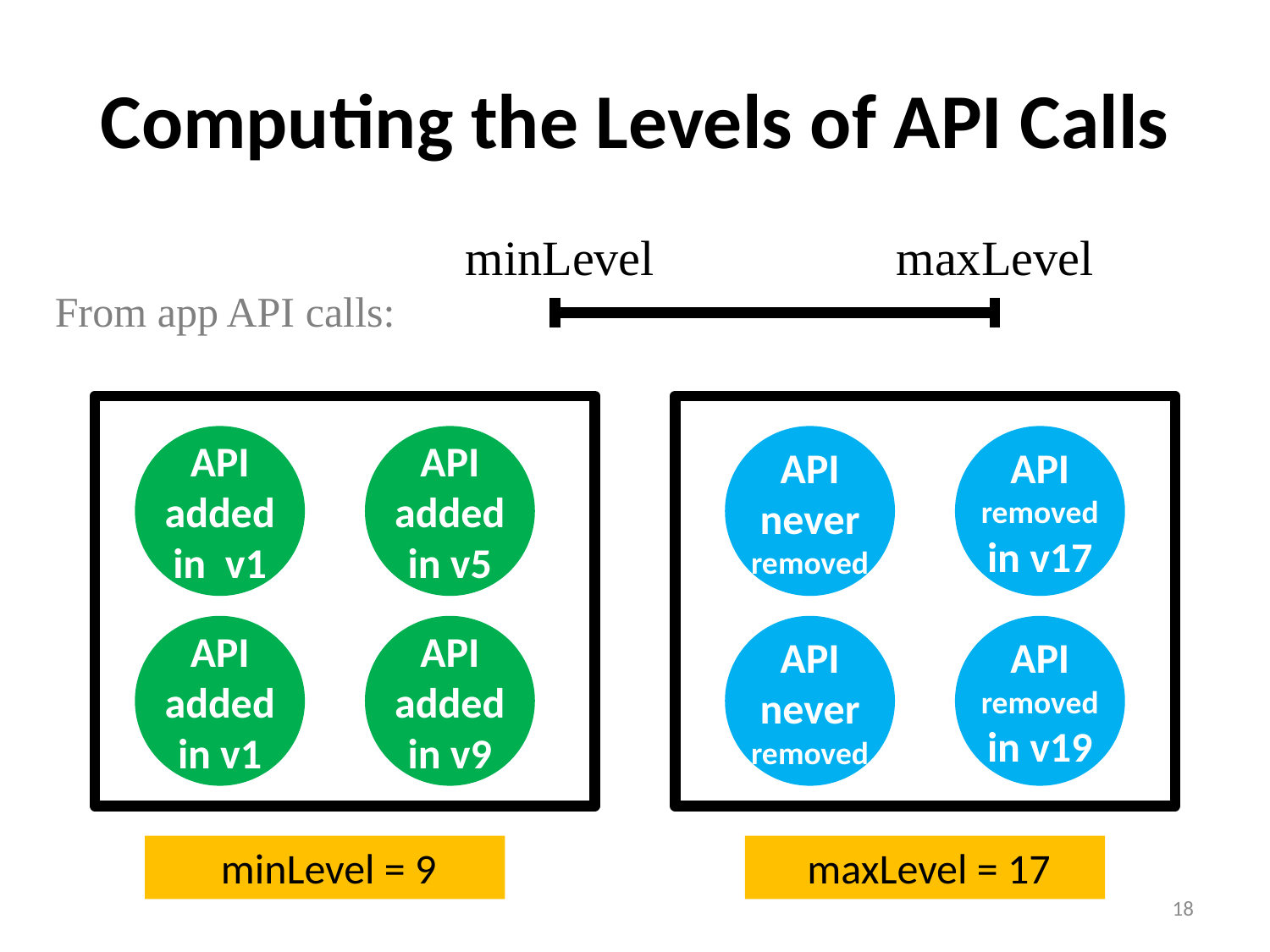

# Computing the Levels of API Calls
minLevel
maxLevel
From app API calls:

API added in  v1
API added in v5
API never removed
API removed in v17
API added in v1
API added in v9
API never removed
API removed in v19
minLevel = 9
maxLevel = 17
18